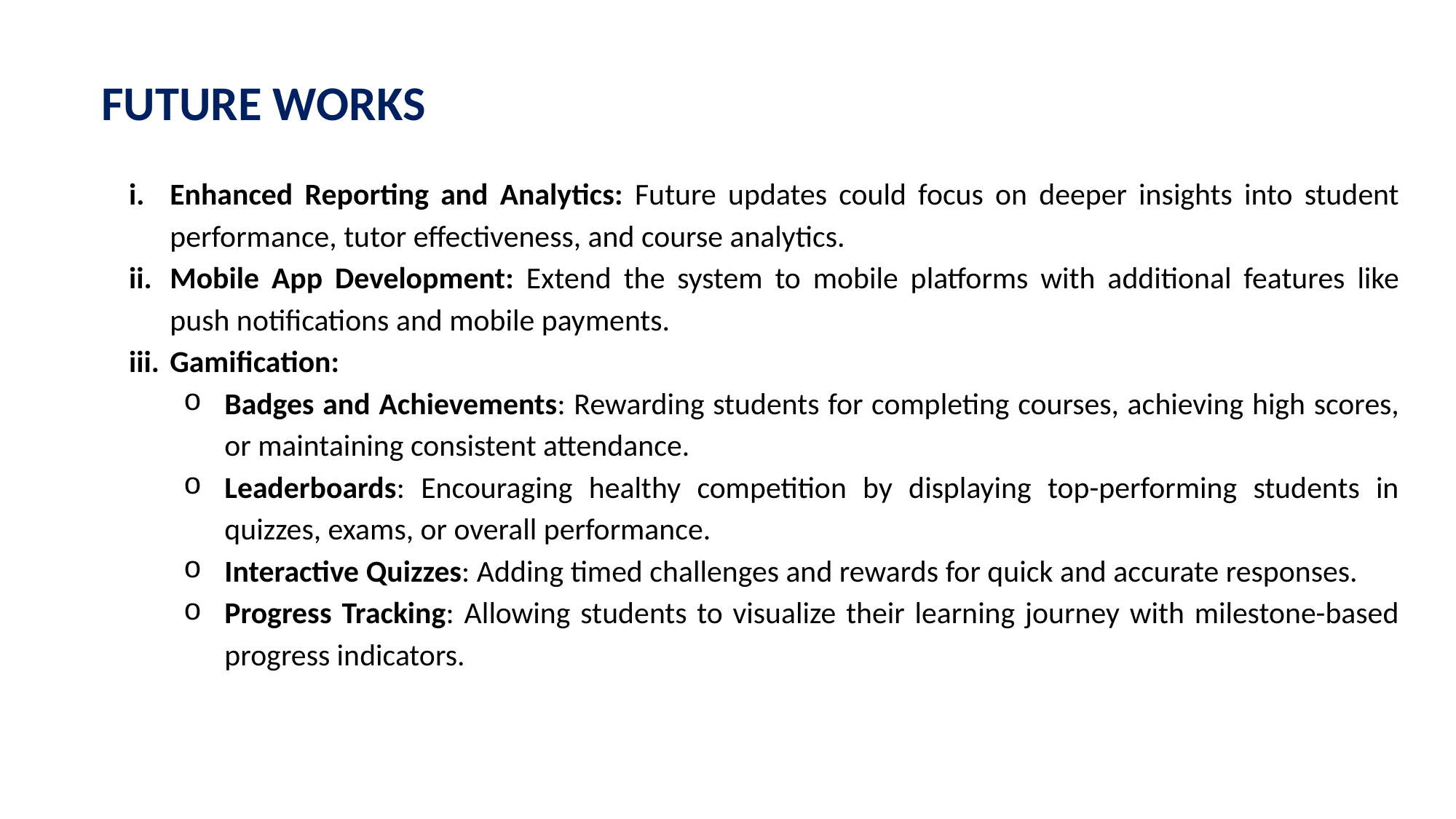

FUTURE WORKS
Enhanced Reporting and Analytics: Future updates could focus on deeper insights into student performance, tutor effectiveness, and course analytics.
Mobile App Development: Extend the system to mobile platforms with additional features like push notifications and mobile payments.
Gamification:
Badges and Achievements: Rewarding students for completing courses, achieving high scores, or maintaining consistent attendance.
Leaderboards: Encouraging healthy competition by displaying top-performing students in quizzes, exams, or overall performance.
Interactive Quizzes: Adding timed challenges and rewards for quick and accurate responses.
Progress Tracking: Allowing students to visualize their learning journey with milestone-based progress indicators.